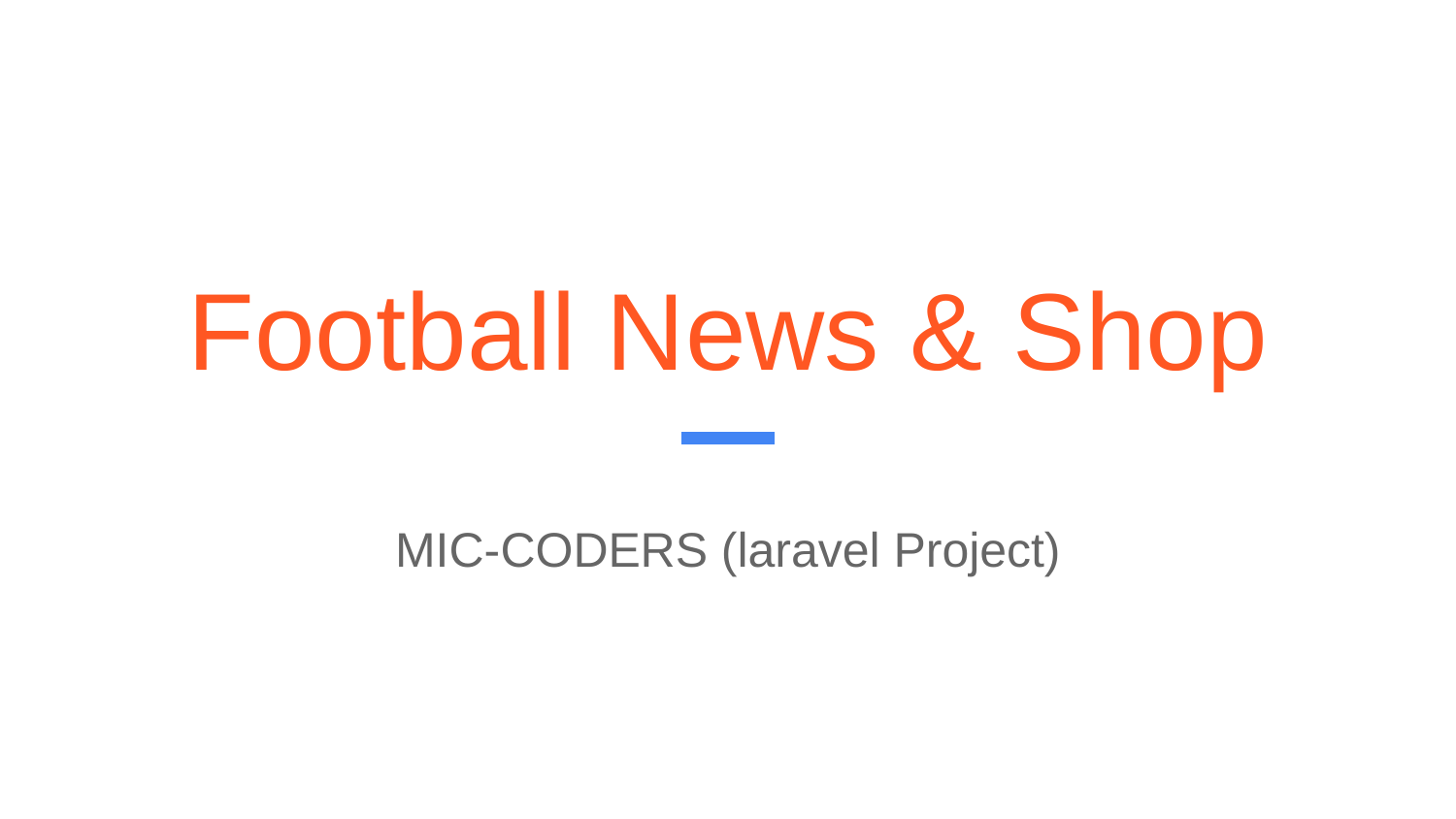

# Football News & Shop
MIC-CODERS (laravel Project)